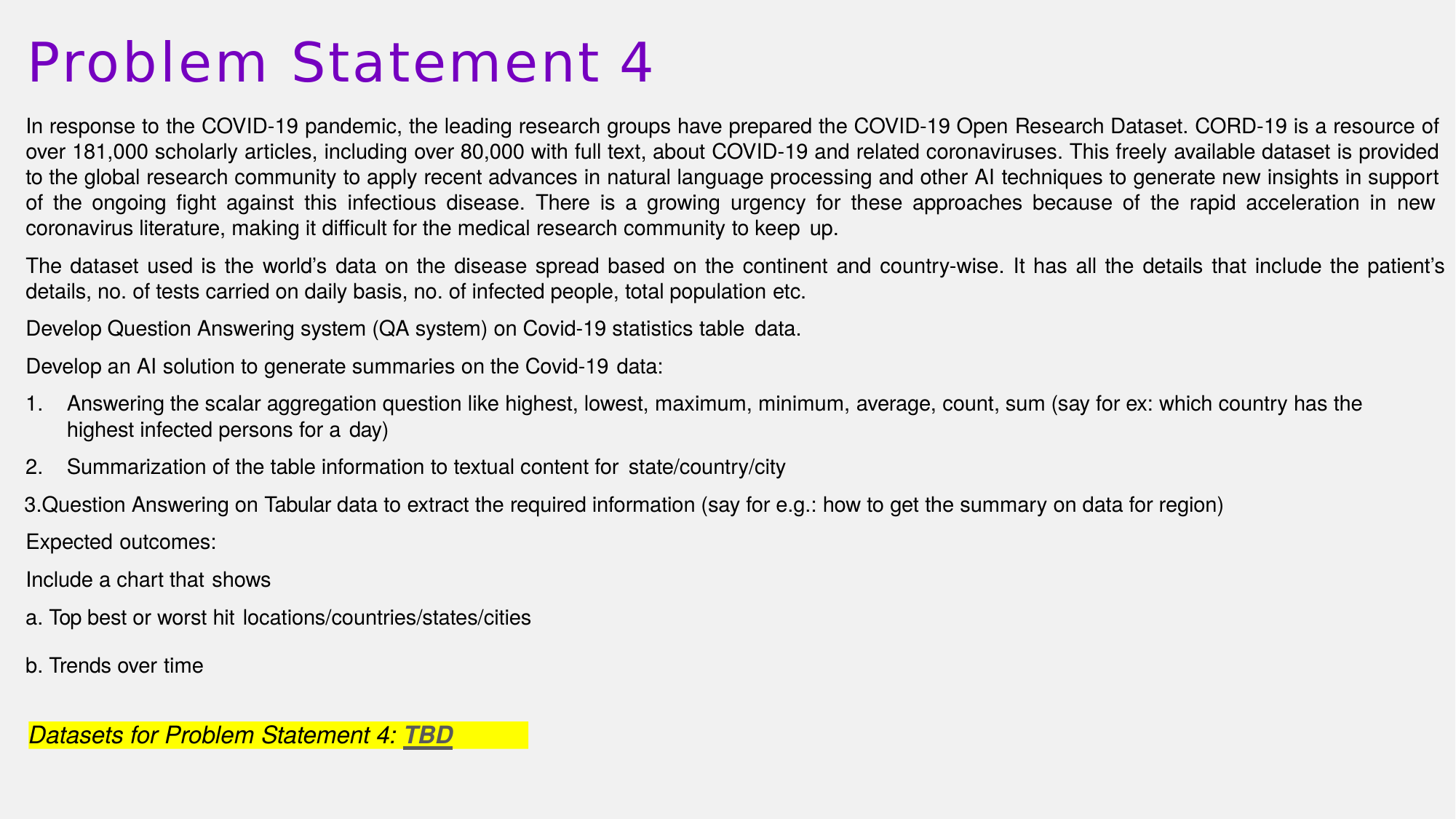

# Problem Statement 4
In response to the COVID-19 pandemic, the leading research groups have prepared the COVID-19 Open Research Dataset. CORD-19 is a resource of  over 181,000 scholarly articles, including over 80,000 with full text, about COVID-19 and related coronaviruses. This freely available dataset is provided  to the global research community to apply recent advances in natural language processing and other AI techniques to generate new insights in support  of the ongoing fight against this infectious disease. There is a growing urgency for these approaches because of the rapid acceleration in new  coronavirus literature, making it difficult for the medical research community to keep up.
The dataset used is the world’s data on the disease spread based on the continent and country-wise. It has all the details that include the patient’s
details, no. of tests carried on daily basis, no. of infected people, total population etc.
Develop Question Answering system (QA system) on Covid-19 statistics table data.
Develop an AI solution to generate summaries on the Covid-19 data:
Answering the scalar aggregation question like highest, lowest, maximum, minimum, average, count, sum (say for ex: which country has the  highest infected persons for a day)
Summarization of the table information to textual content for state/country/city
Question Answering on Tabular data to extract the required information (say for e.g.: how to get the summary on data for region)  Expected outcomes:
Include a chart that shows
Top best or worst hit locations/countries/states/cities

Trends over time
Datasets for Problem Statement 4: TBD